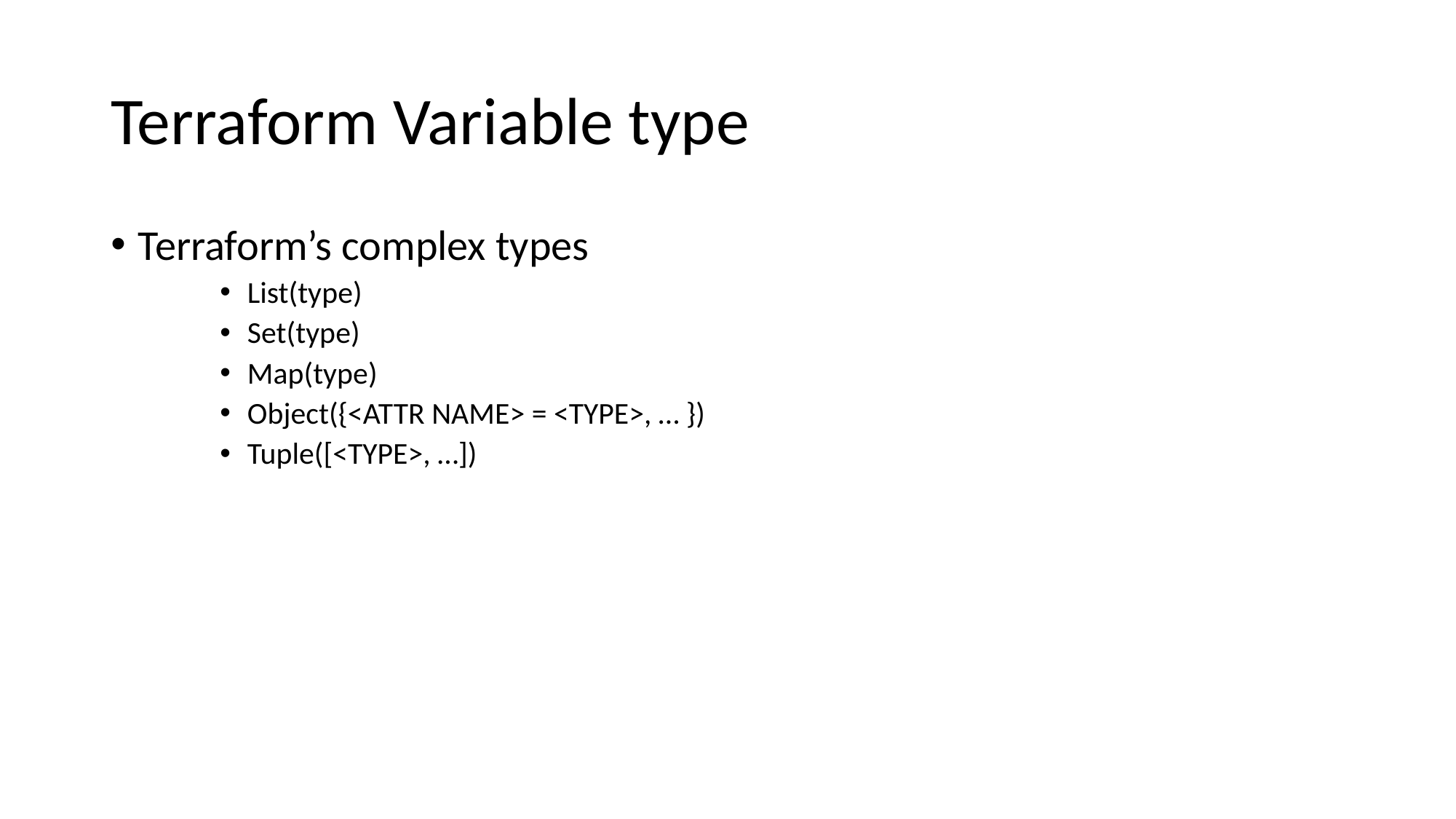

# Terraform Variable type
Terraform’s complex types
List(type)
Set(type)
Map(type)
Object({<ATTR NAME> = <TYPE>, … })
Tuple([<TYPE>, …])